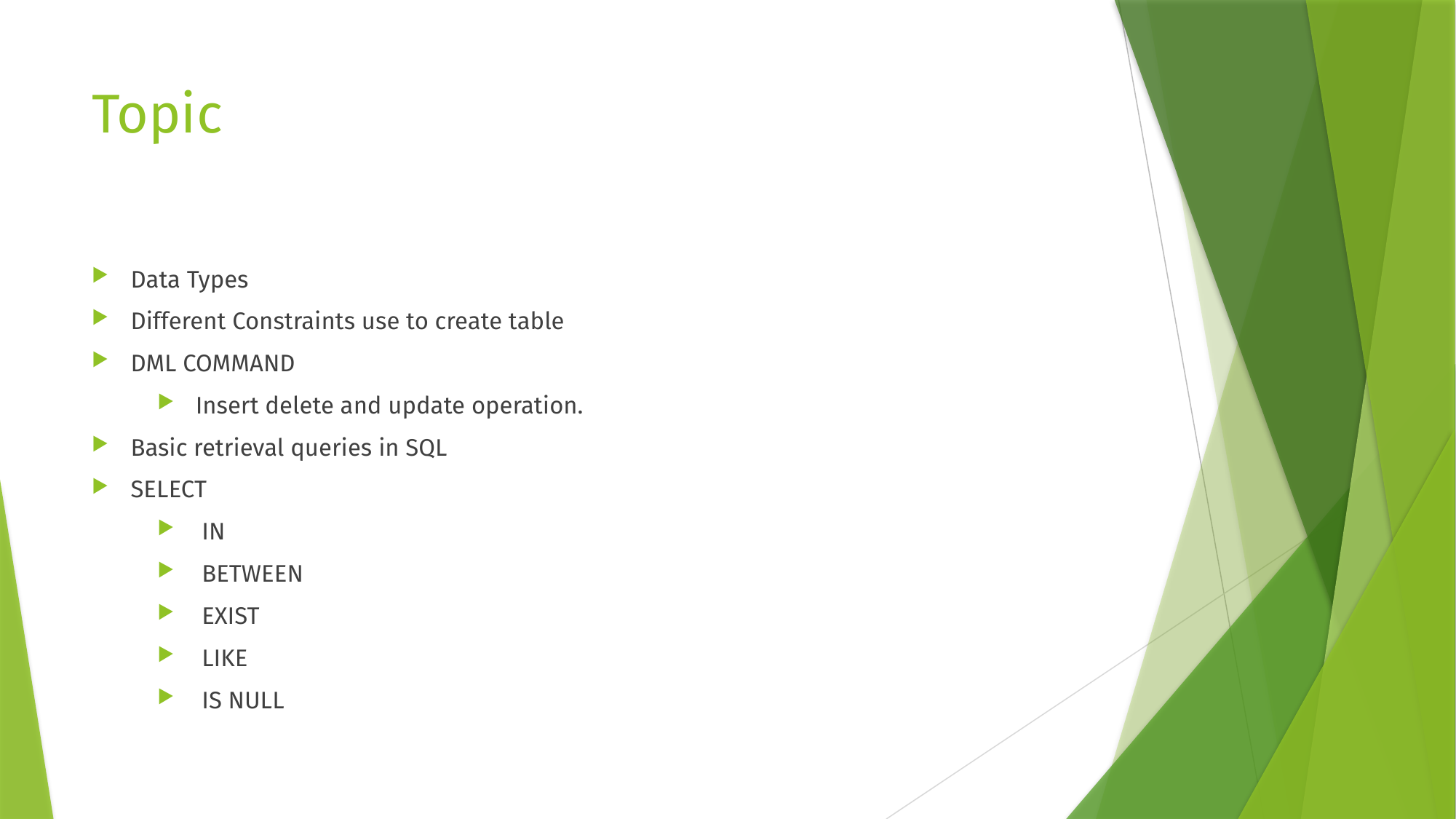

# Topic
Data Types
Different Constraints use to create table
DML COMMAND
Insert delete and update operation.
Basic retrieval queries in SQL
SELECT
IN
BETWEEN
EXIST
LIKE
IS NULL